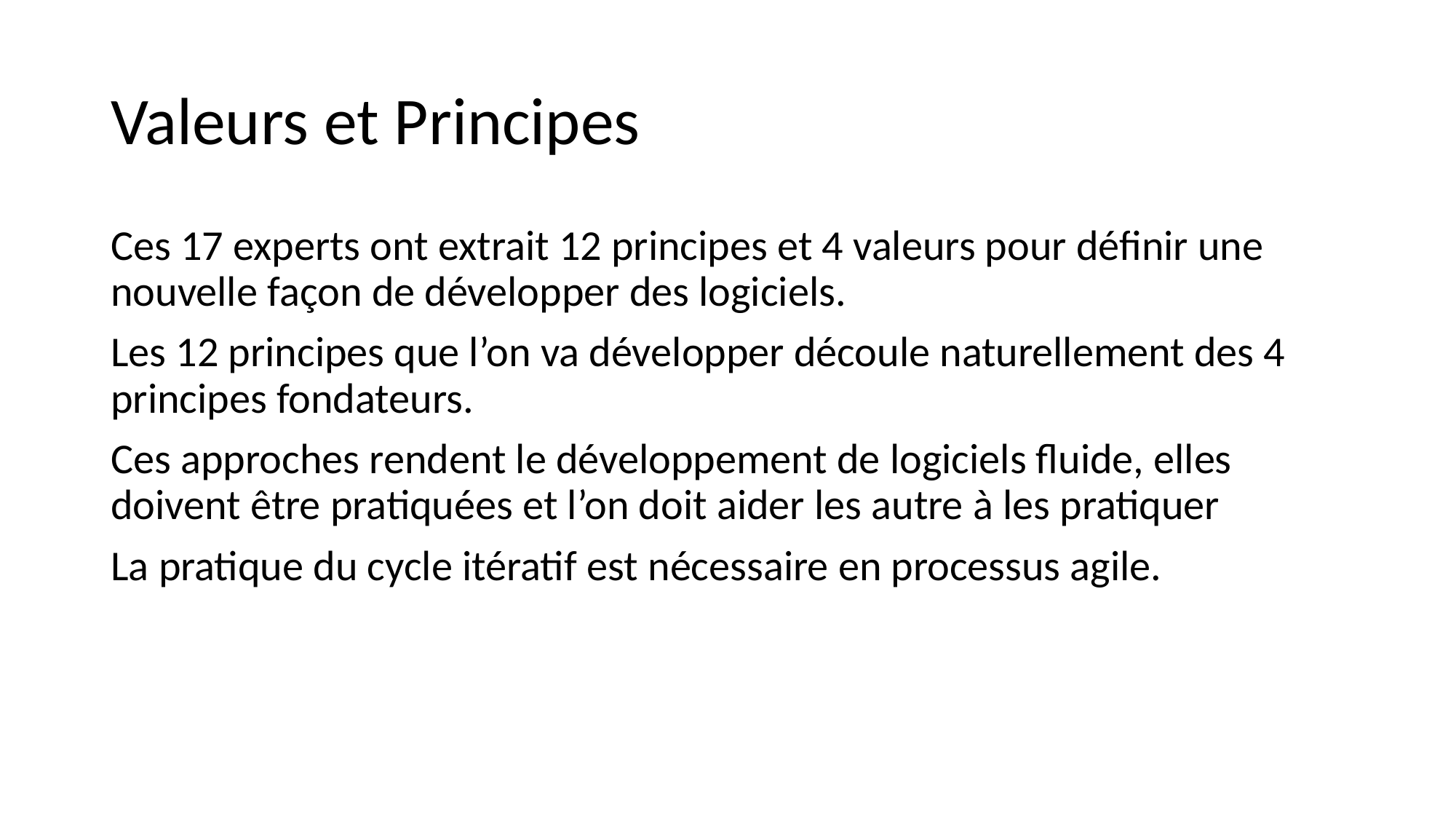

# Valeurs et Principes
Ces 17 experts ont extrait 12 principes et 4 valeurs pour définir une nouvelle façon de développer des logiciels.
Les 12 principes que l’on va développer découle naturellement des 4 principes fondateurs.
Ces approches rendent le développement de logiciels fluide, elles doivent être pratiquées et l’on doit aider les autre à les pratiquer
La pratique du cycle itératif est nécessaire en processus agile.